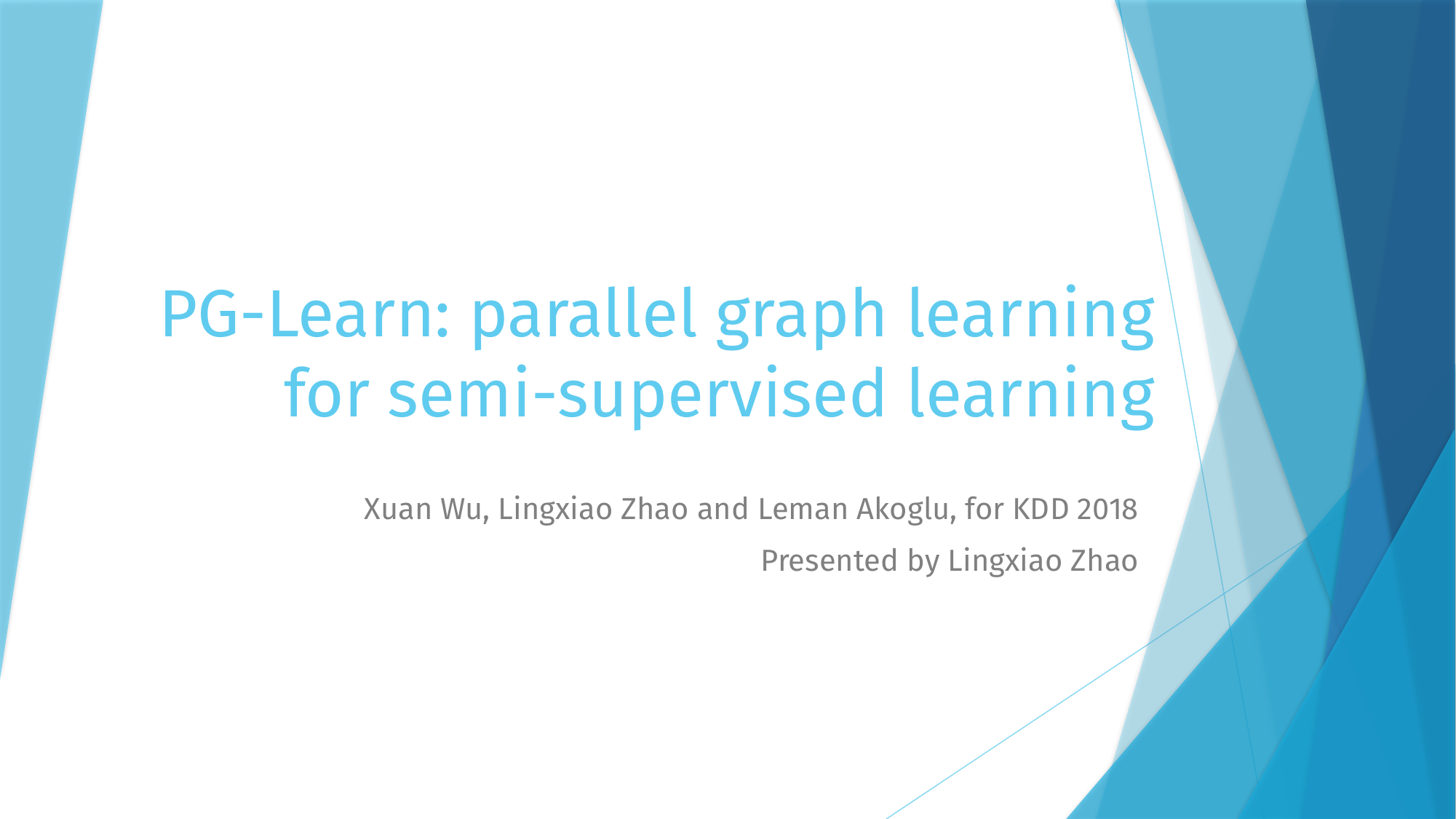

# PG-Learn: parallel graph learning for semi-supervised learning
Xuan Wu, Lingxiao Zhao and Leman Akoglu, for KDD 2018
Presented by Lingxiao Zhao